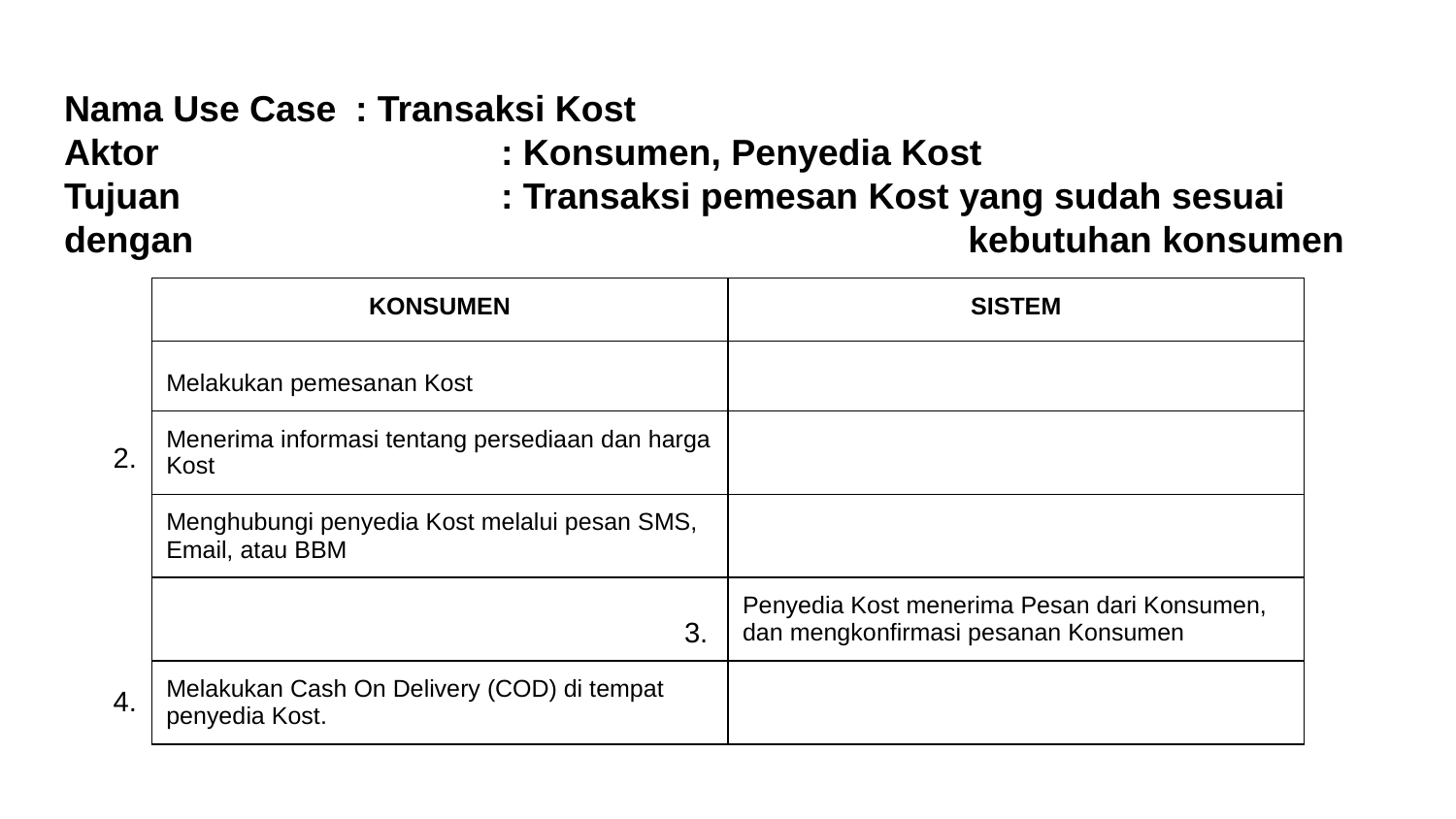

# Nama Use Case	: Transaksi Kost
Aktor			: Konsumen, Penyedia Kost
Tujuan			: Transaksi pemesan Kost yang sudah sesuai dengan      			 		   kebutuhan konsumen
| KONSUMEN | SISTEM |
| --- | --- |
| Melakukan pemesanan Kost |  |
| Menerima informasi tentang persediaan dan harga Kost |  |
| Menghubungi penyedia Kost melalui pesan SMS, Email, atau BBM |  |
|  | Penyedia Kost menerima Pesan dari Konsumen, dan mengkonfirmasi pesanan Konsumen |
| Melakukan Cash On Delivery (COD) di tempat penyedia Kost. |  |

2.
3.
4.